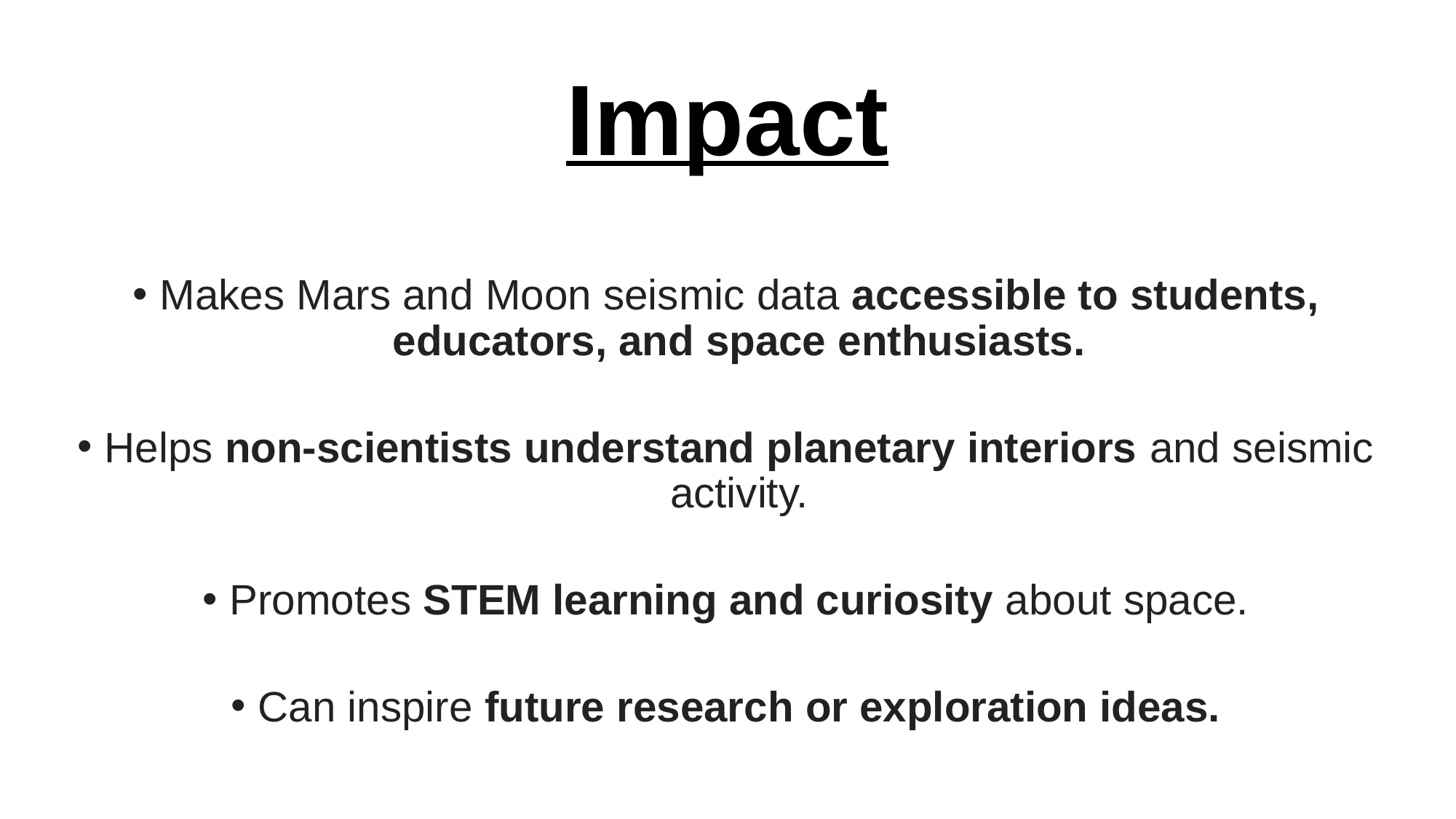

# Impact

Makes Mars and Moon seismic data accessible to students, educators, and space enthusiasts.
Helps non-scientists understand planetary interiors and seismic activity.
Promotes STEM learning and curiosity about space.
Can inspire future research or exploration ideas.